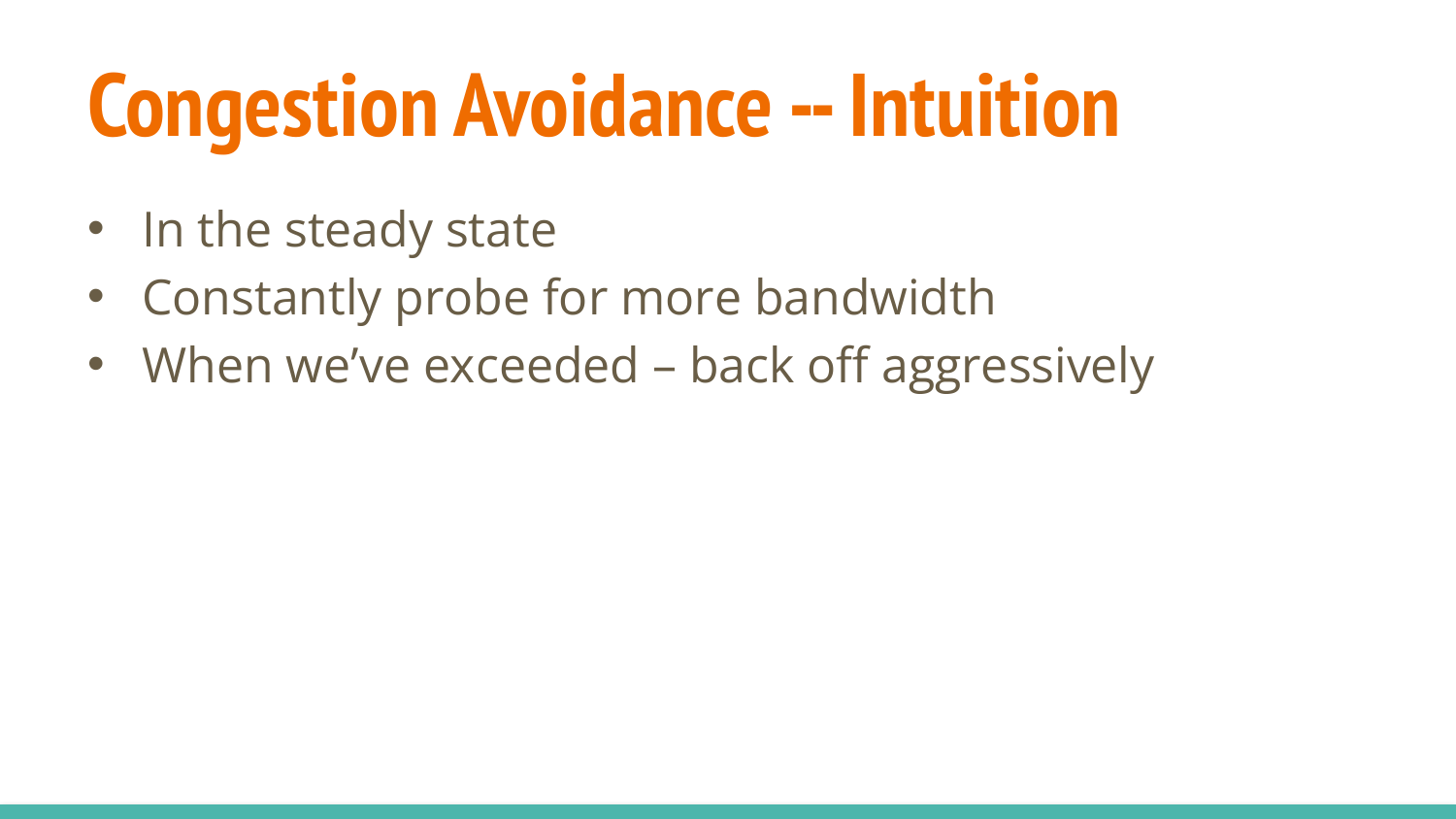

# Congestion Avoidance -- Intuition
In the steady state
Constantly probe for more bandwidth
When we’ve exceeded – back off aggressively